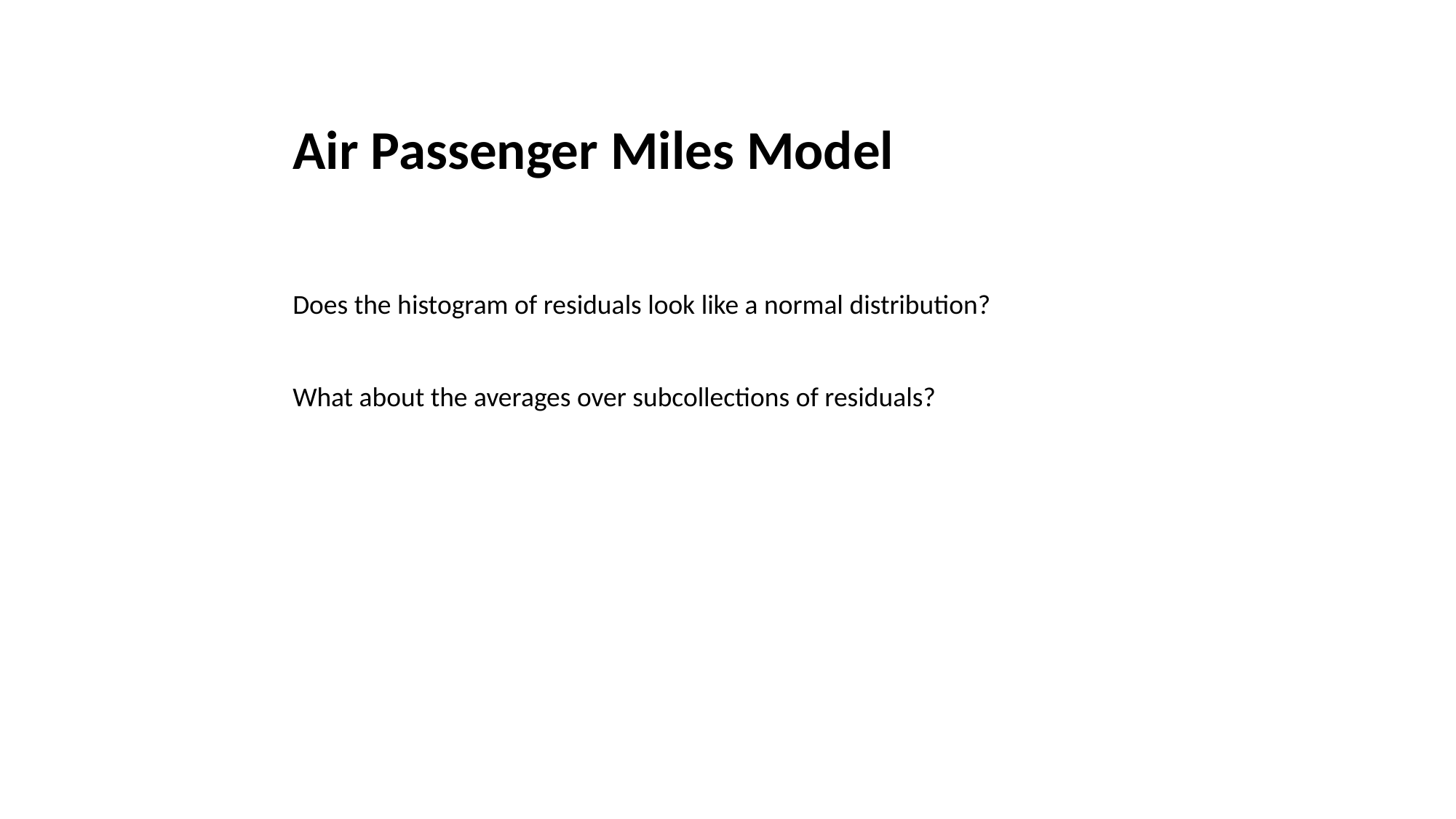

Air Passenger Miles Model

Does the histogram of residuals look like a normal distribution?

What about the averages over subcollections of residuals?